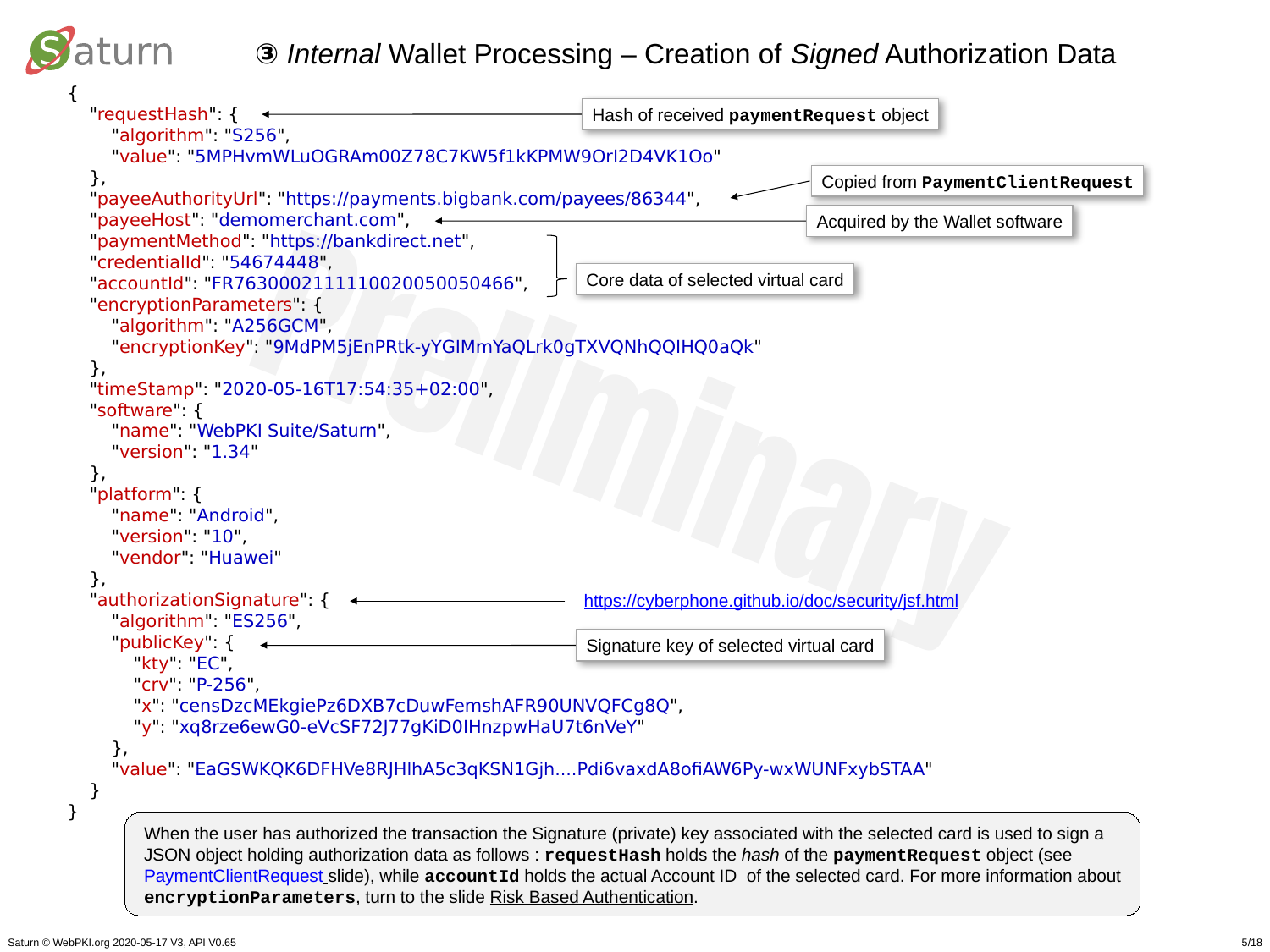

③ Internal Wallet Processing – Creation of Signed Authorization Data
{
    "requestHash": {
        "algorithm": "S256",
        "value": "5MPHvmWLuOGRAm00Z78C7KW5f1kKPMW9OrI2D4VK1Oo"
    },
    "payeeAuthorityUrl": "https://payments.bigbank.com/payees/86344",
    "payeeHost": "demomerchant.com",
    "paymentMethod": "https://bankdirect.net",
    "credentialId": "54674448",
    "accountId": "FR7630002111110020050050466",
    "encryptionParameters": {
        "algorithm": "A256GCM",
        "encryptionKey": "9MdPM5jEnPRtk-yYGIMmYaQLrk0gTXVQNhQQIHQ0aQk"
    },
    "timeStamp": "2020-05-16T17:54:35+02:00",
    "software": {
        "name": "WebPKI Suite/Saturn",
        "version": "1.34"
    },
    "platform": {
        "name": "Android",
        "version": "10",
        "vendor": "Huawei"
    },
    "authorizationSignature": {
        "algorithm": "ES256",
        "publicKey": {
            "kty": "EC",
            "crv": "P-256",
            "x": "censDzcMEkgiePz6DXB7cDuwFemshAFR90UNVQFCg8Q",
            "y": "xq8rze6ewG0-eVcSF72J77gKiD0IHnzpwHaU7t6nVeY"
        },
        "value": "EaGSWKQK6DFHVe8RJHlhA5c3qKSN1Gjh....Pdi6vaxdA8ofiAW6Py-wxWUNFxybSTAA"
    }
}
Hash of received paymentRequest object
Copied from PaymentClientRequest
Acquired by the Wallet software

Core data of selected virtual card
https://cyberphone.github.io/doc/security/jsf.html

Signature key of selected virtual card
When the user has authorized the transaction the Signature (private) key associated with the selected card is used to sign a JSON object holding authorization data as follows : requestHash holds the hash of the paymentRequest object (see PaymentClientRequest slide), while accountId holds the actual Account ID  of the selected card. For more information about encryptionParameters, turn to the slide Risk Based Authentication.